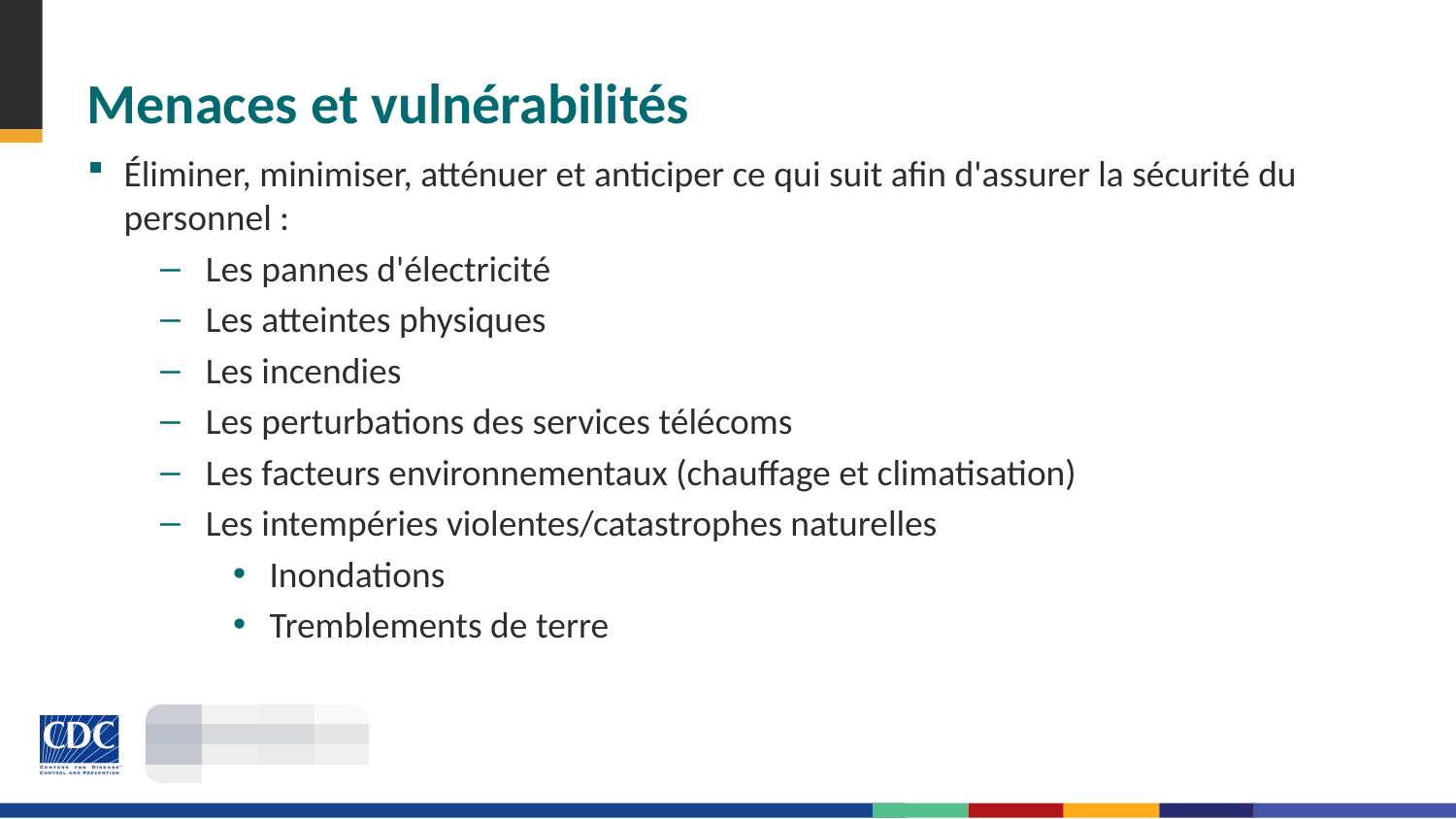

# Menaces et vulnérabilités
Éliminer, minimiser, atténuer et anticiper ce qui suit afin d'assurer la sécurité du personnel :
Les pannes d'électricité
Les atteintes physiques
Les incendies
Les perturbations des services télécoms
Les facteurs environnementaux (chauffage et climatisation)
Les intempéries violentes/catastrophes naturelles
Inondations
Tremblements de terre